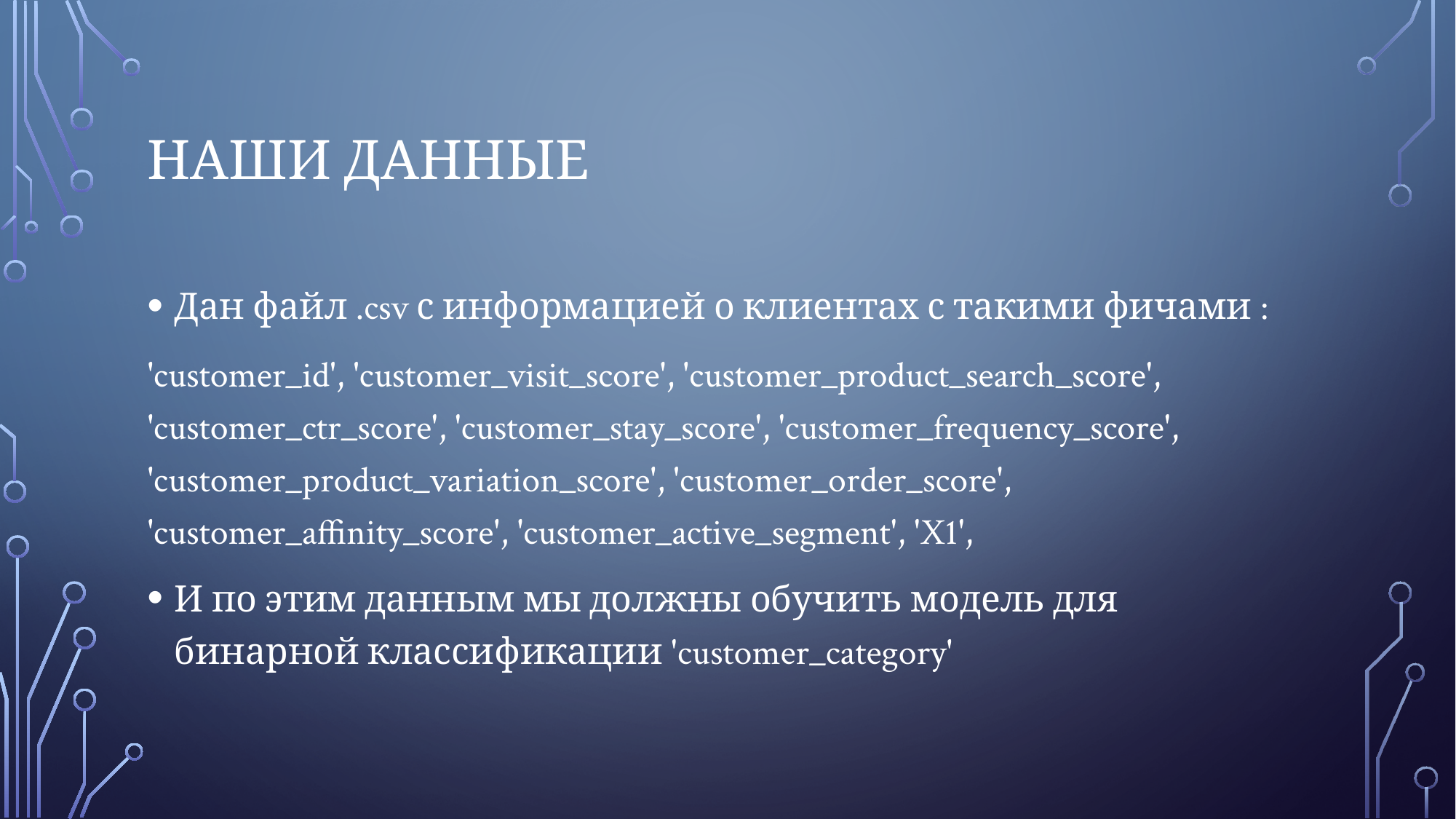

# Наши данные
Дан файл .csv с информацией о клиентах с такими фичами :
'customer_id', 'customer_visit_score', 'customer_product_search_score', 'customer_ctr_score', 'customer_stay_score', 'customer_frequency_score', 'customer_product_variation_score', 'customer_order_score', 'customer_affinity_score', 'customer_active_segment', 'X1',
И по этим данным мы должны обучить модель для бинарной классификации 'customer_category'